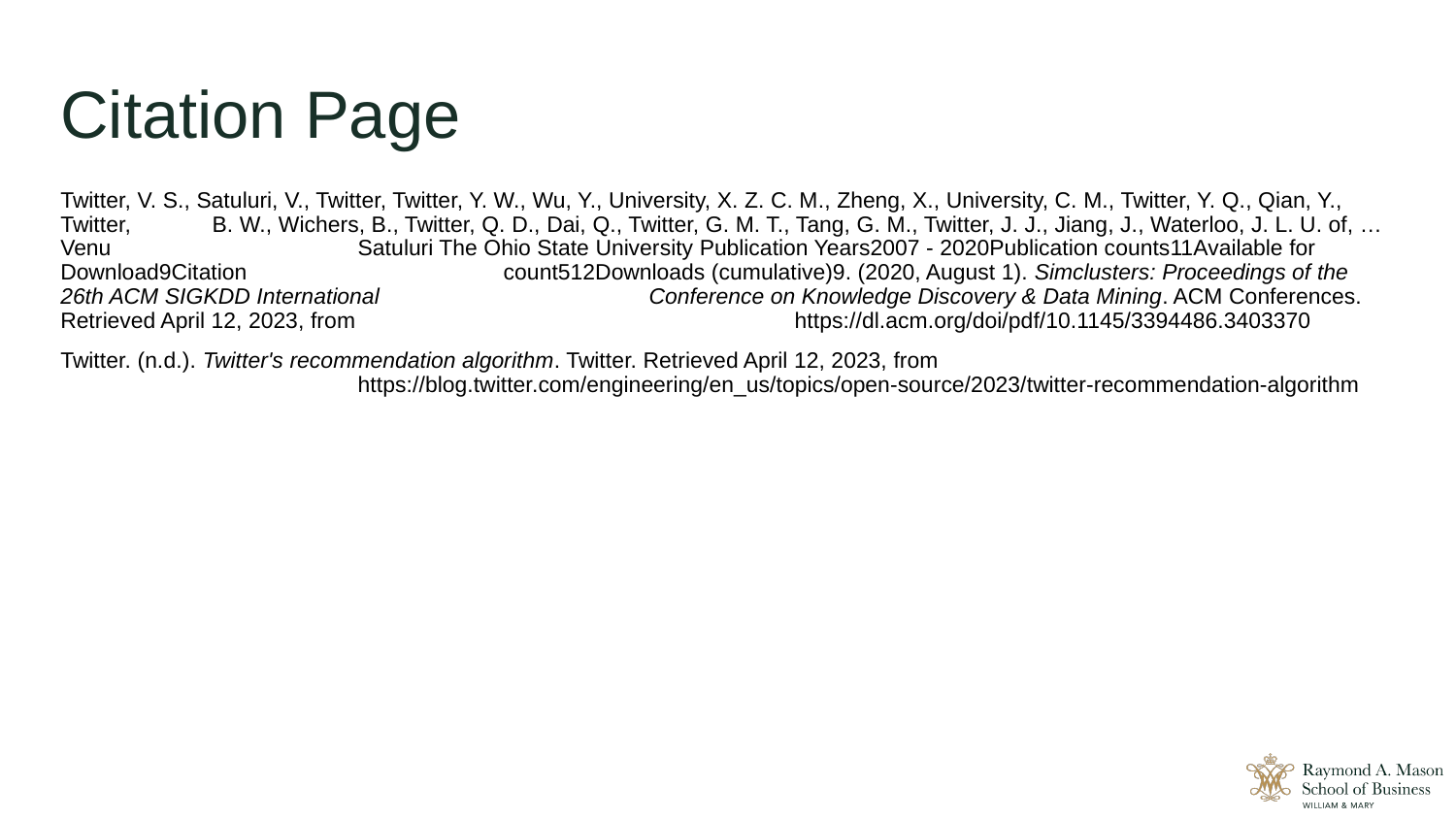

# Citation Page
Twitter, V. S., Satuluri, V., Twitter, Twitter, Y. W., Wu, Y., University, X. Z. C. M., Zheng, X., University, C. M., Twitter, Y. Q., Qian, Y., Twitter,	 B. W., Wichers, B., Twitter, Q. D., Dai, Q., Twitter, G. M. T., Tang, G. M., Twitter, J. J., Jiang, J., Waterloo, J. L. U. of, … Venu		 Satuluri The Ohio State University Publication Years2007 - 2020Publication counts11Available for Download9Citation		 count512Downloads (cumulative)9. (2020, August 1). Simclusters: Proceedings of the 26th ACM SIGKDD International		 Conference on Knowledge Discovery & Data Mining. ACM Conferences. Retrieved April 12, 2023, from			 https://dl.acm.org/doi/pdf/10.1145/3394486.3403370
Twitter. (n.d.). Twitter's recommendation algorithm. Twitter. Retrieved April 12, 2023, from					 https://blog.twitter.com/engineering/en_us/topics/open-source/2023/twitter-recommendation-algorithm